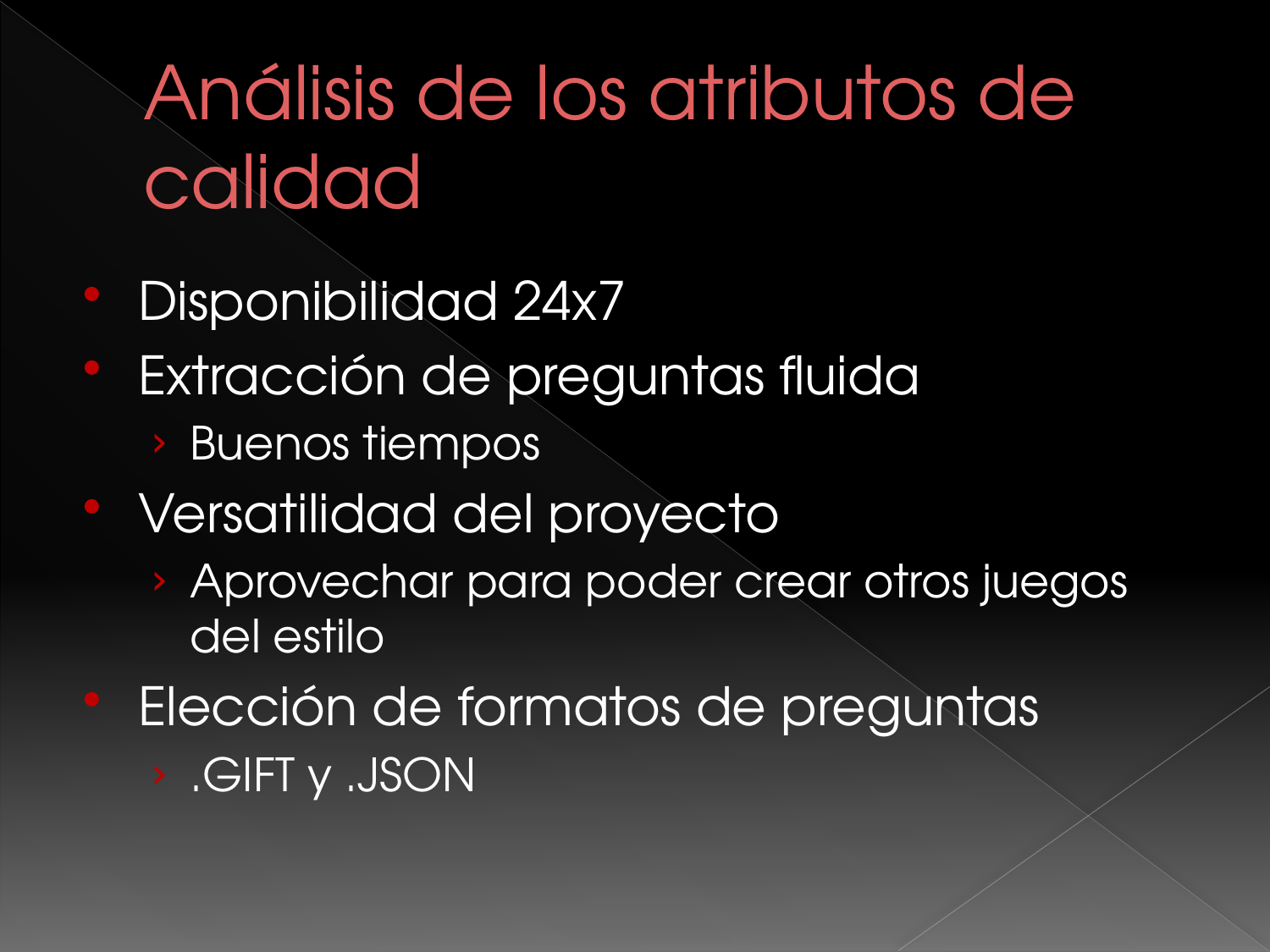

# Análisis de los atributos de calidad
Disponibilidad 24x7
Extracción de preguntas fluida
Buenos tiempos
Versatilidad del proyecto
Aprovechar para poder crear otros juegos del estilo
Elección de formatos de preguntas
.GIFT y .JSON